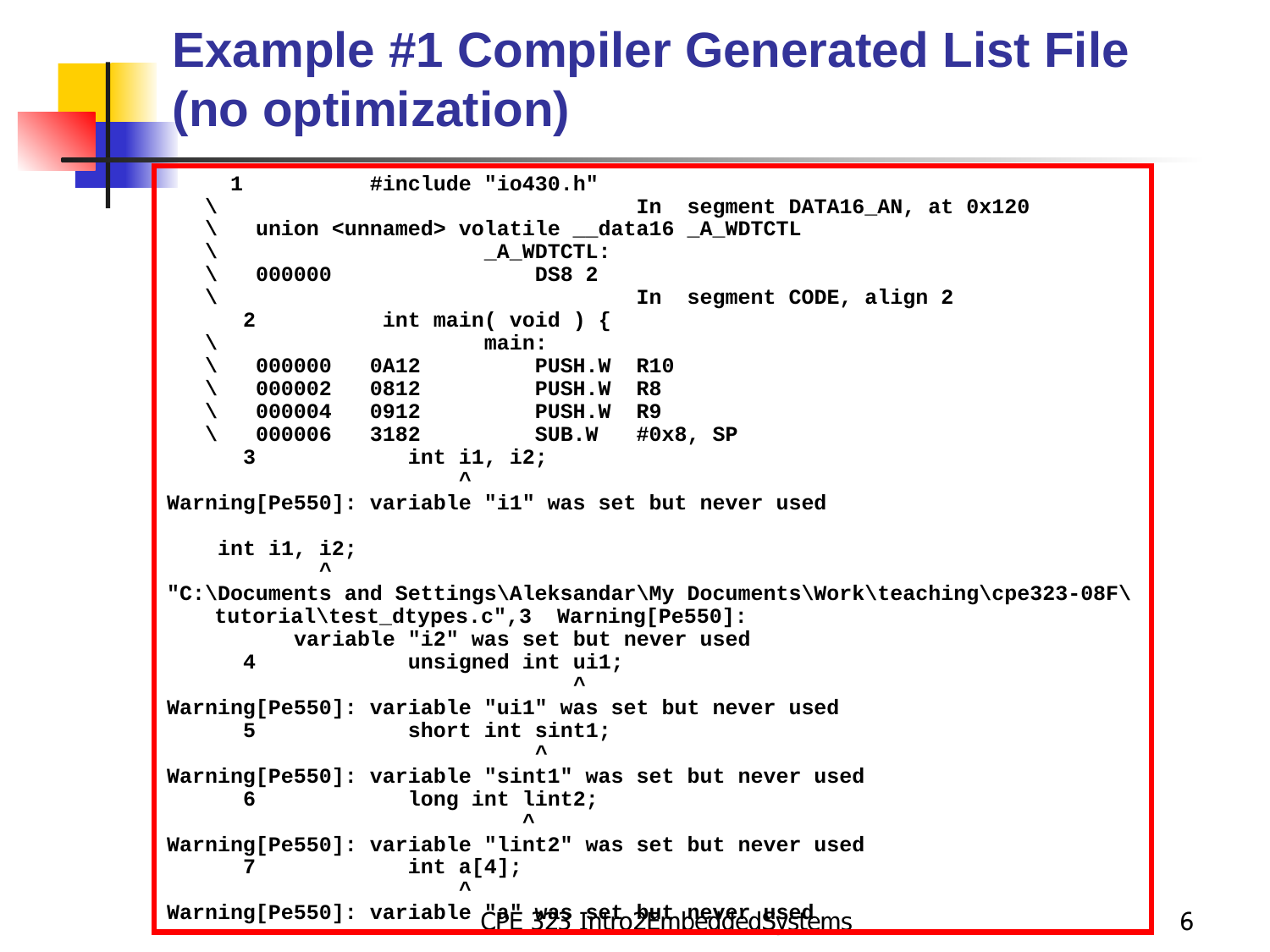

# Example #1 Compiler Generated List File (no optimization)
     1          #include "io430.h"
   \                                 In  segment DATA16_AN, at 0x120
   \   union <unnamed> volatile __data16 _A_WDTCTL
   \                     _A_WDTCTL:
   \   000000                DS8 2
   \                                 In  segment CODE, align 2
      2          int main( void ) {
   \                     main:
   \   000000   0A12         PUSH.W  R10
   \   000002   0812         PUSH.W  R8
   \   000004   0912         PUSH.W  R9
   \   000006   3182         SUB.W   #0x8, SP
      3            int i1, i2;
                       ^
Warning[Pe550]: variable "i1" was set but never used

    int i1, i2;
            ^
"C:\Documents and Settings\Aleksandar\My Documents\Work\teaching\cpe323-08F\tutorial\test_dtypes.c",3  Warning[Pe550]:
          variable "i2" was set but never used
      4            unsigned int ui1;
                                ^
Warning[Pe550]: variable "ui1" was set but never used
      5            short int sint1;
                             ^
Warning[Pe550]: variable "sint1" was set but never used
      6            long int lint2;
                            ^
Warning[Pe550]: variable "lint2" was set but never used
      7            int a[4];
                       ^
Warning[Pe550]: variable "a" was set but never used
CPE 323 Intro2EmbeddedSystems
6